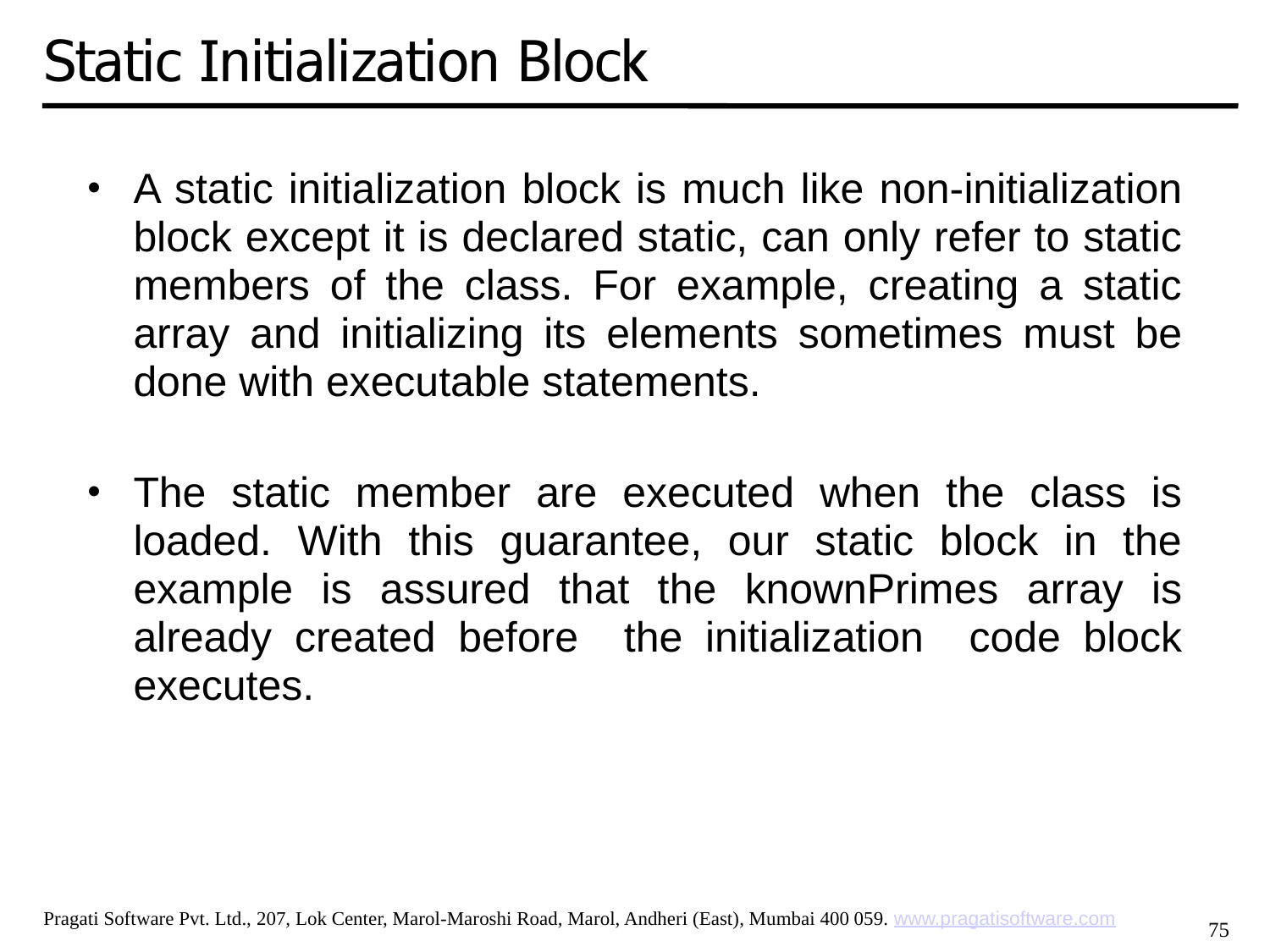

# Static Initialization Block
A static initialization block is much like non-initialization block except it is declared static, can only refer to static members of the class. For example, creating a static array and initializing its elements sometimes must be done with executable statements.

The static member are executed when the class is loaded. With this guarantee, our static block in the example is assured that the knownPrimes array is already created before  the initialization  code block executes.